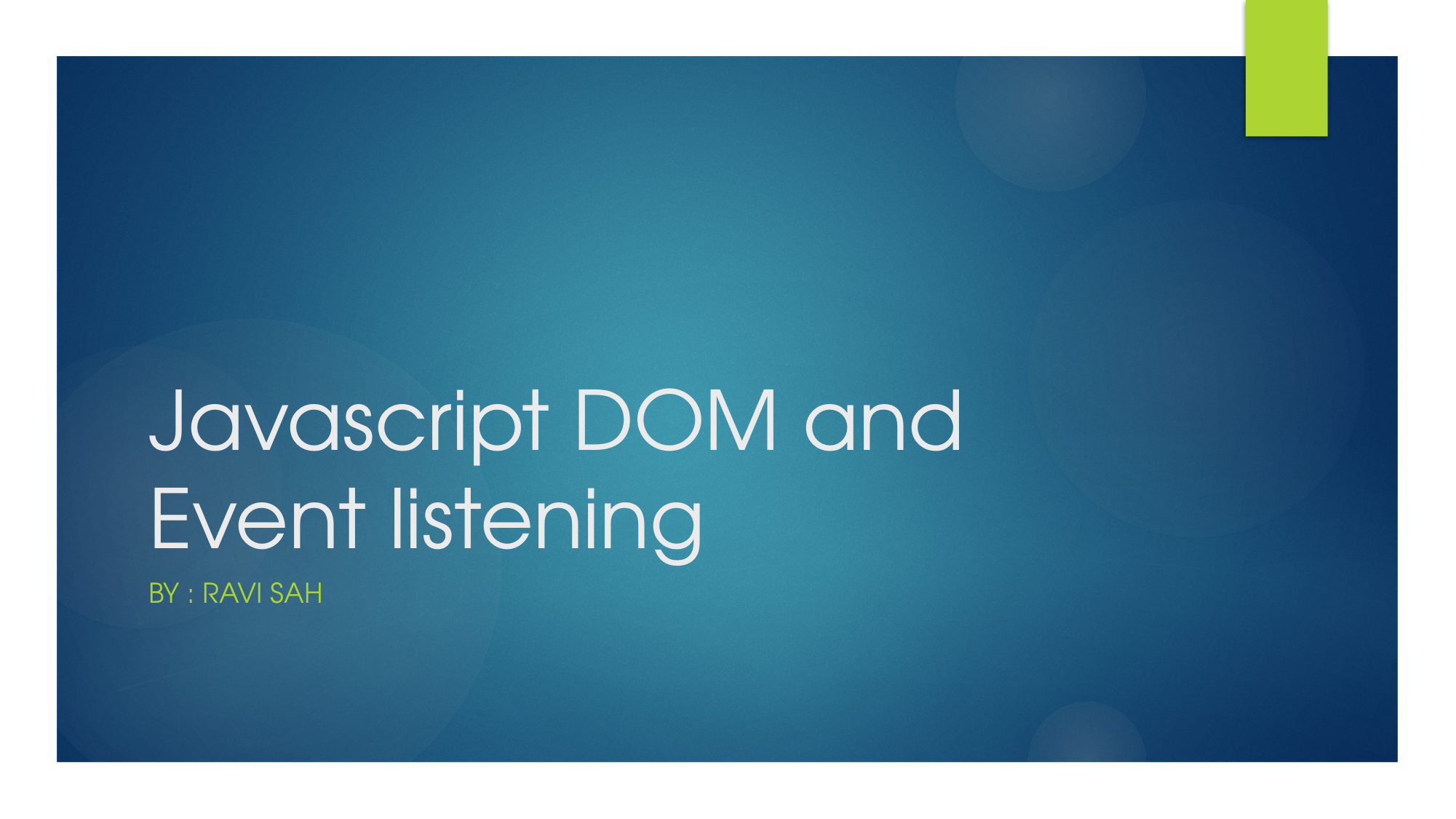

# Javascript DOM and Event listening
bY : Ravi Sah